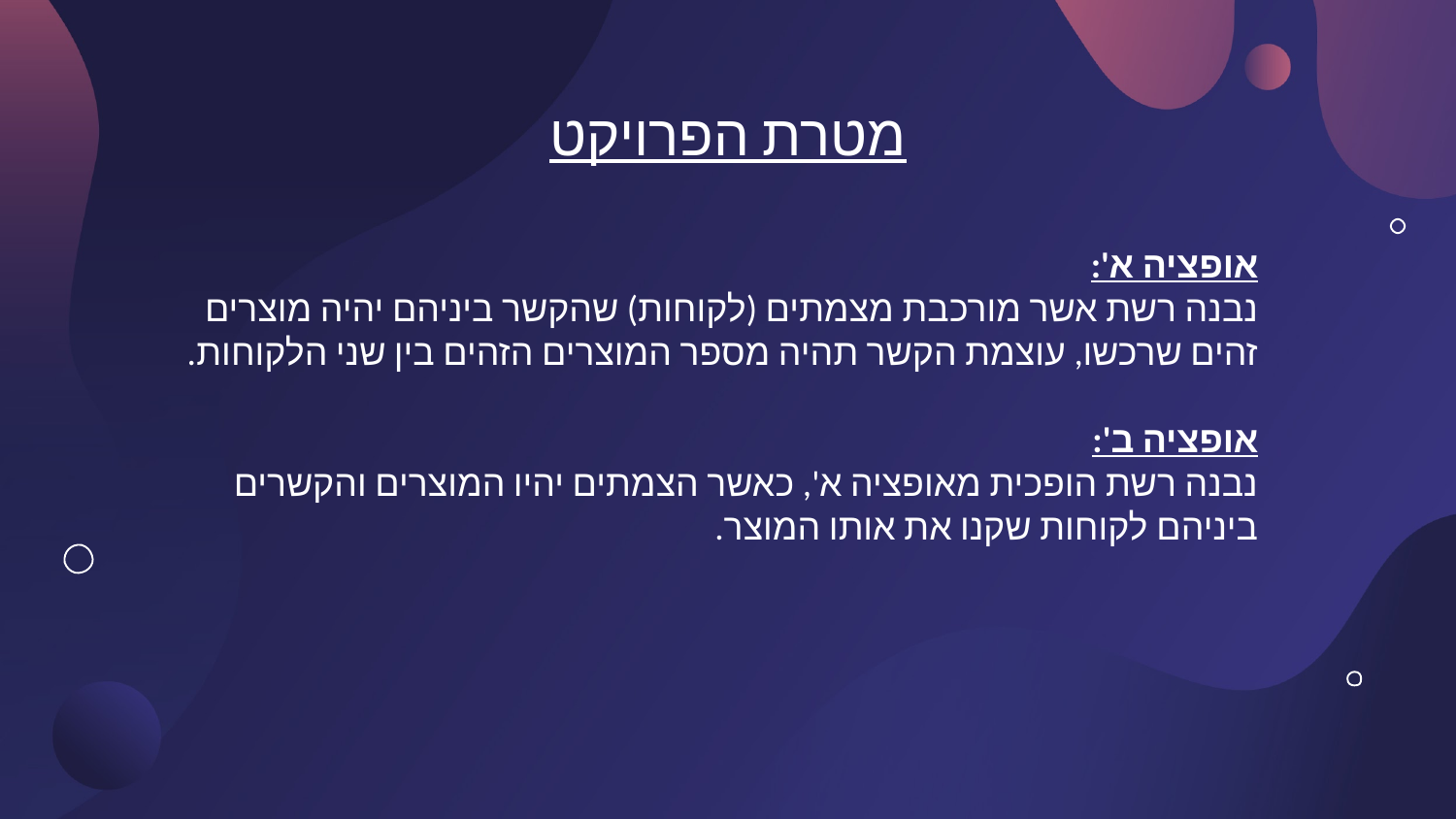

# מטרת הפרויקט

אופציה א':
נבנה רשת אשר מורכבת מצמתים (לקוחות) שהקשר ביניהם יהיה מוצרים זהים שרכשו, עוצמת הקשר תהיה מספר המוצרים הזהים בין שני הלקוחות.

אופציה ב':
נבנה רשת הופכית מאופציה א', כאשר הצמתים יהיו המוצרים והקשרים ביניהם לקוחות שקנו את אותו המוצר.